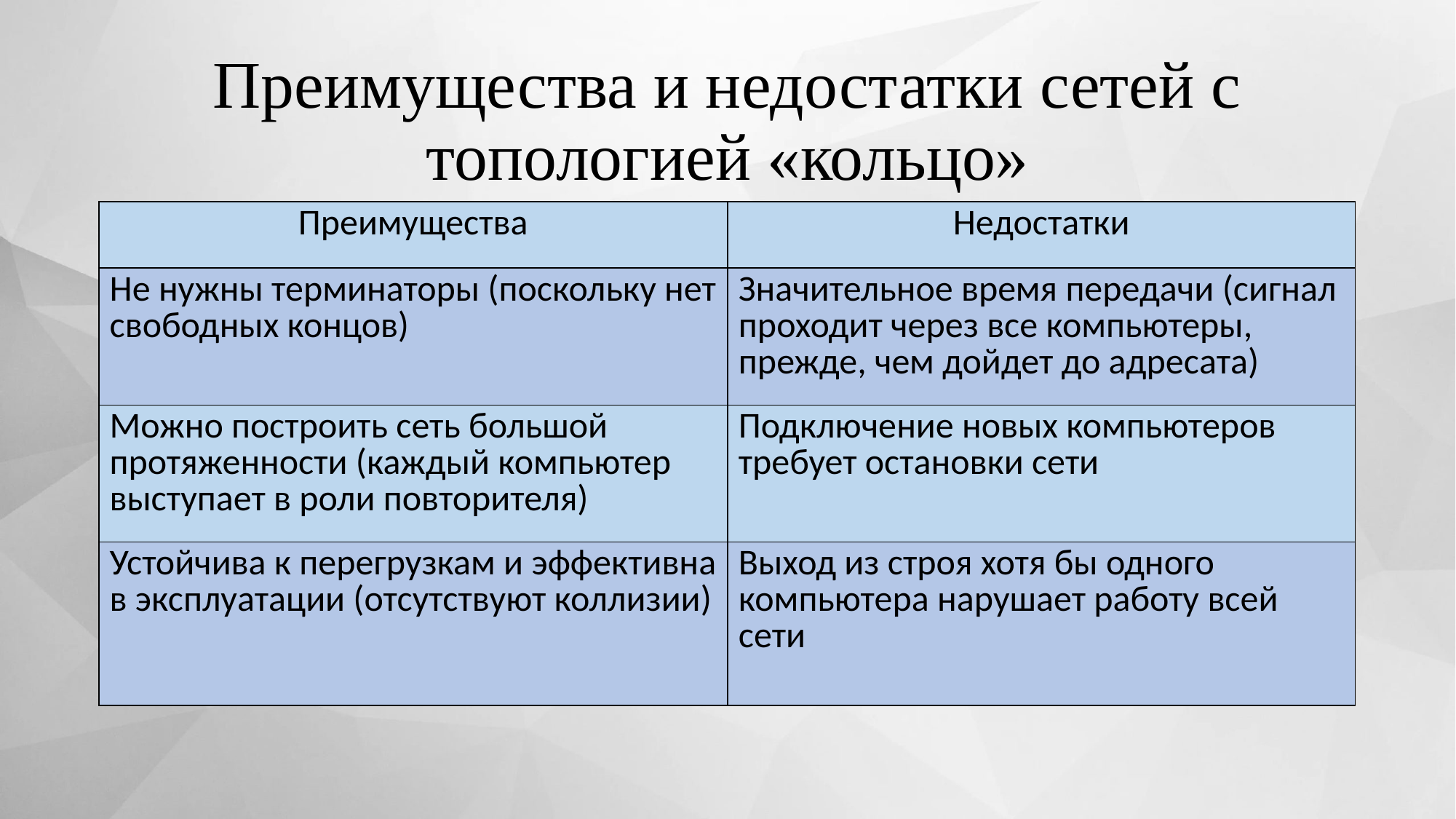

# Преимущества и недостатки сетей с топологией «кольцо»
| Преимущества | Недостатки |
| --- | --- |
| Не нужны терминаторы (поскольку нет свободных концов) | Значительное время передачи (сигнал проходит через все компьютеры, прежде, чем дойдет до адресата) |
| Можно построить сеть большой протяженности (каждый компьютер выступает в роли повторителя) | Подключение новых компьютеров требует остановки сети |
| Устойчива к перегрузкам и эффективна в эксплуатации (отсутствуют коллизии) | Выход из строя хотя бы одного компьютера нарушает работу всей сети |